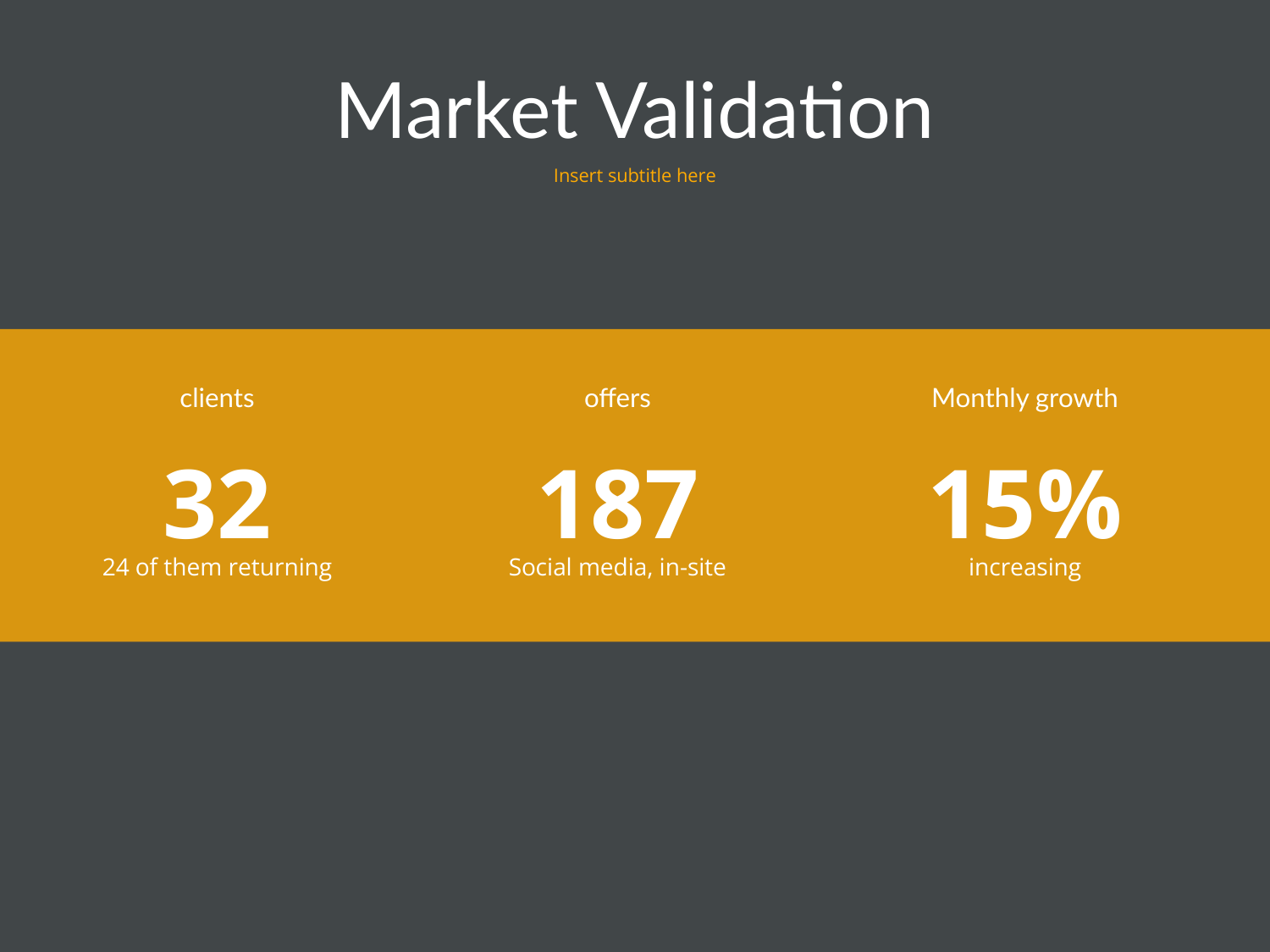

# Market Validation
Insert subtitle here

clients
offers
Monthly growth
32
187
15%
24 of them returning
Social media, in-site
increasing